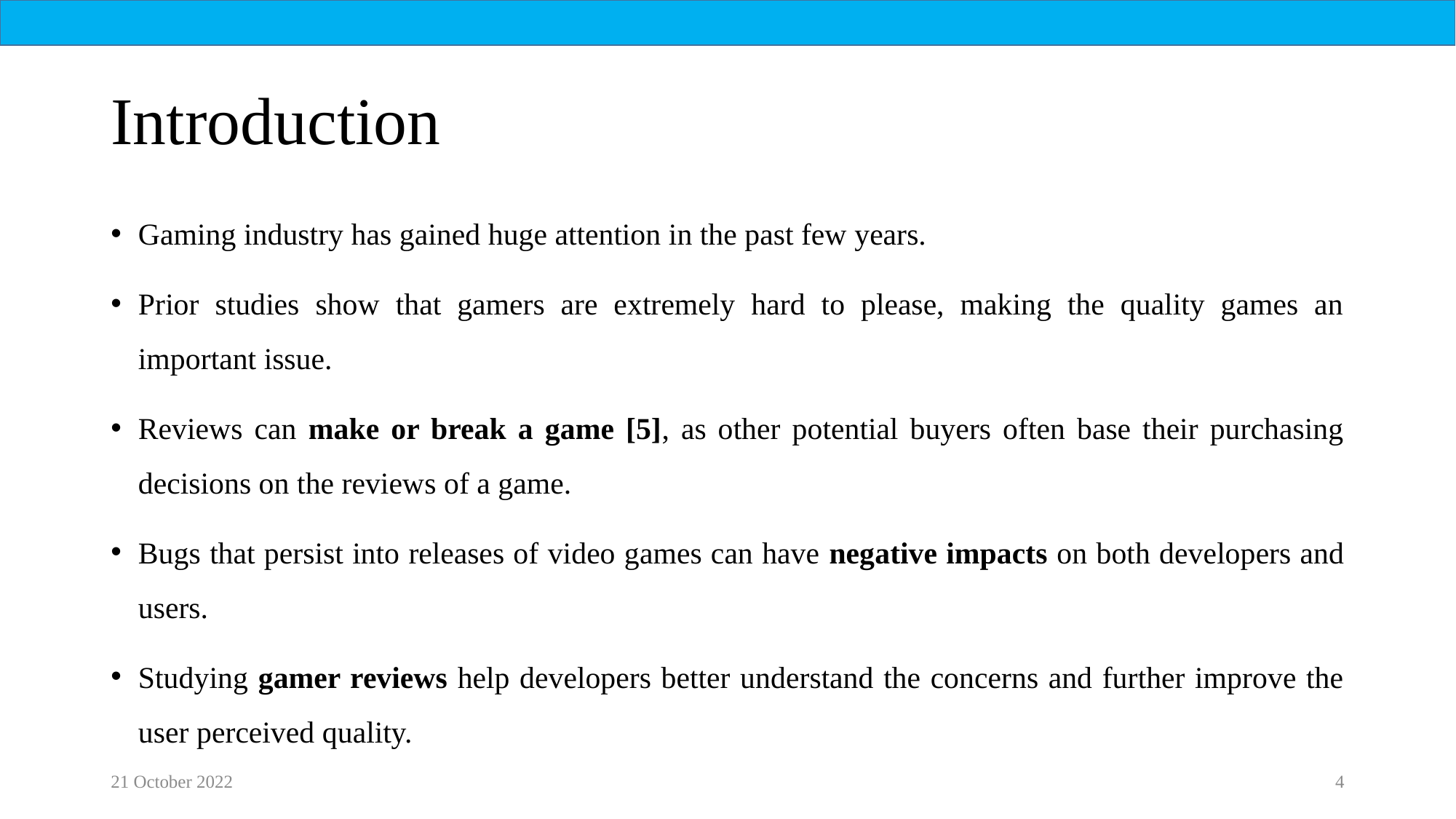

# Introduction
Gaming industry has gained huge attention in the past few years.
Prior studies show that gamers are extremely hard to please, making the quality games an important issue.
Reviews can make or break a game [5], as other potential buyers often base their purchasing decisions on the reviews of a game.
Bugs that persist into releases of video games can have negative impacts on both developers and users.
Studying gamer reviews help developers better understand the concerns and further improve the user perceived quality.
21 October 2022
4